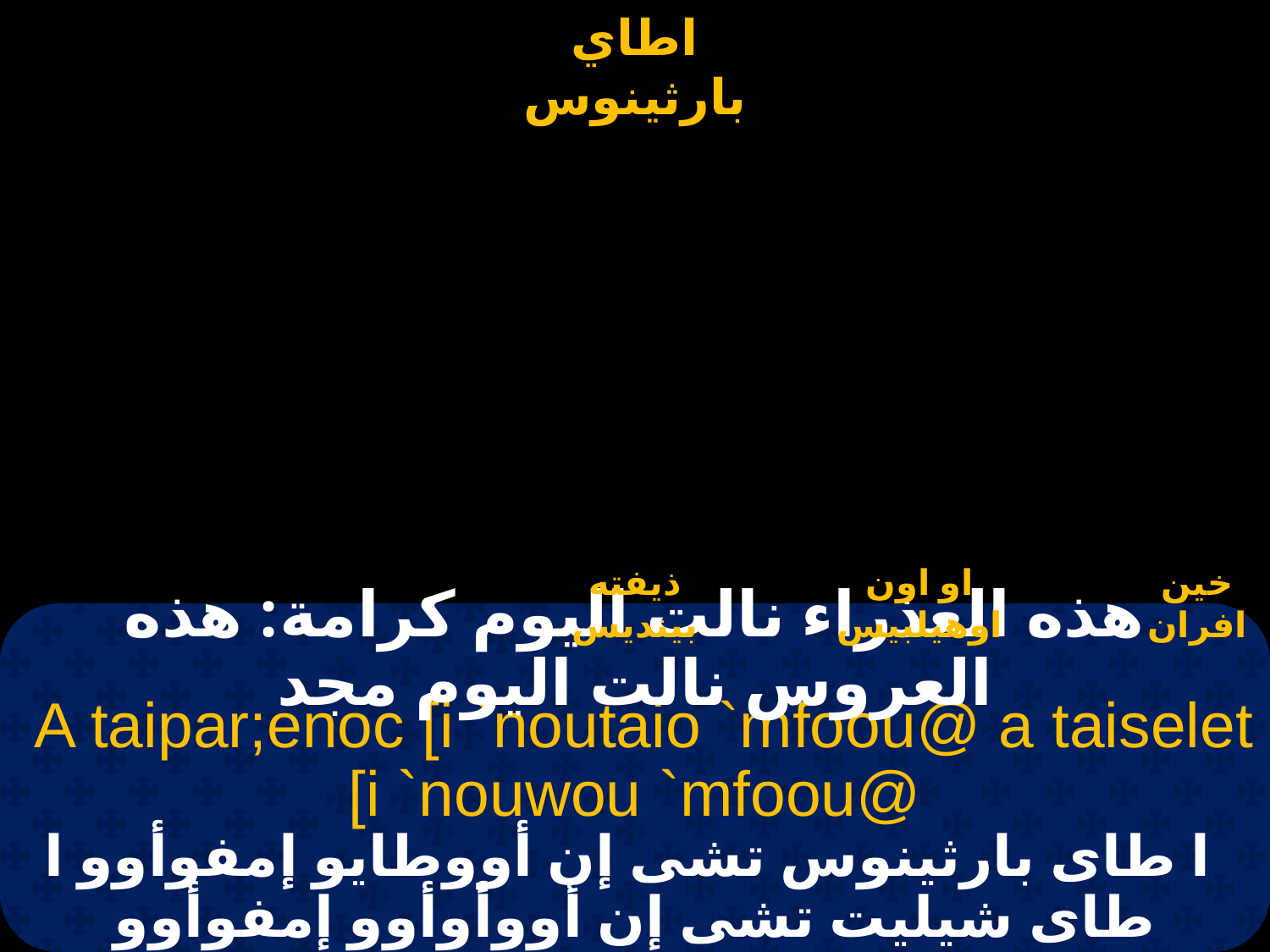

# اطاي بارثينوس
ذيفته بينديس
او اون اوهيلبيس
خين افران
هذه العذراء نالت اليوم كرامة: هذه العروس نالت اليوم مجد
 A taipar;enoc [i `noutaio `mfoou@ a taiselet [i `nouwou `mfoou@
 ا طاى بارثينوس تشى إن أووطايو إمفوأوو ا طاى شيليت تشى إن أووأوأوو إمفوأوو